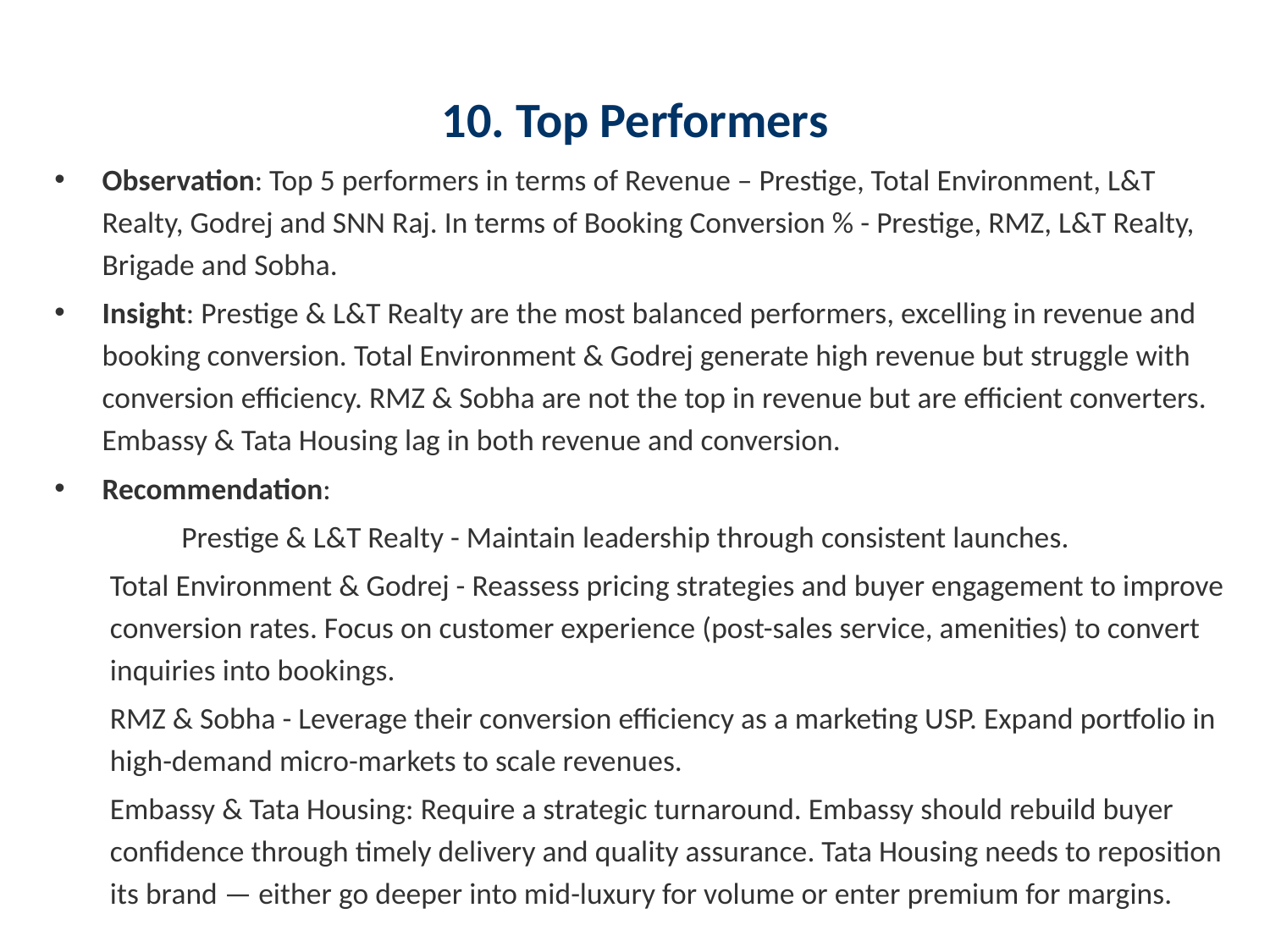

# 10. Top Performers
Observation: Top 5 performers in terms of Revenue – Prestige, Total Environment, L&T Realty, Godrej and SNN Raj. In terms of Booking Conversion % - Prestige, RMZ, L&T Realty, Brigade and Sobha.
Insight: Prestige & L&T Realty are the most balanced performers, excelling in revenue and booking conversion. Total Environment & Godrej generate high revenue but struggle with conversion efficiency. RMZ & Sobha are not the top in revenue but are efficient converters. Embassy & Tata Housing lag in both revenue and conversion.
Recommendation:
	Prestige & L&T Realty - Maintain leadership through consistent launches.
Total Environment & Godrej - Reassess pricing strategies and buyer engagement to improve conversion rates. Focus on customer experience (post-sales service, amenities) to convert inquiries into bookings.
RMZ & Sobha - Leverage their conversion efficiency as a marketing USP. Expand portfolio in high-demand micro-markets to scale revenues.
Embassy & Tata Housing: Require a strategic turnaround. Embassy should rebuild buyer confidence through timely delivery and quality assurance. Tata Housing needs to reposition its brand — either go deeper into mid-luxury for volume or enter premium for margins.